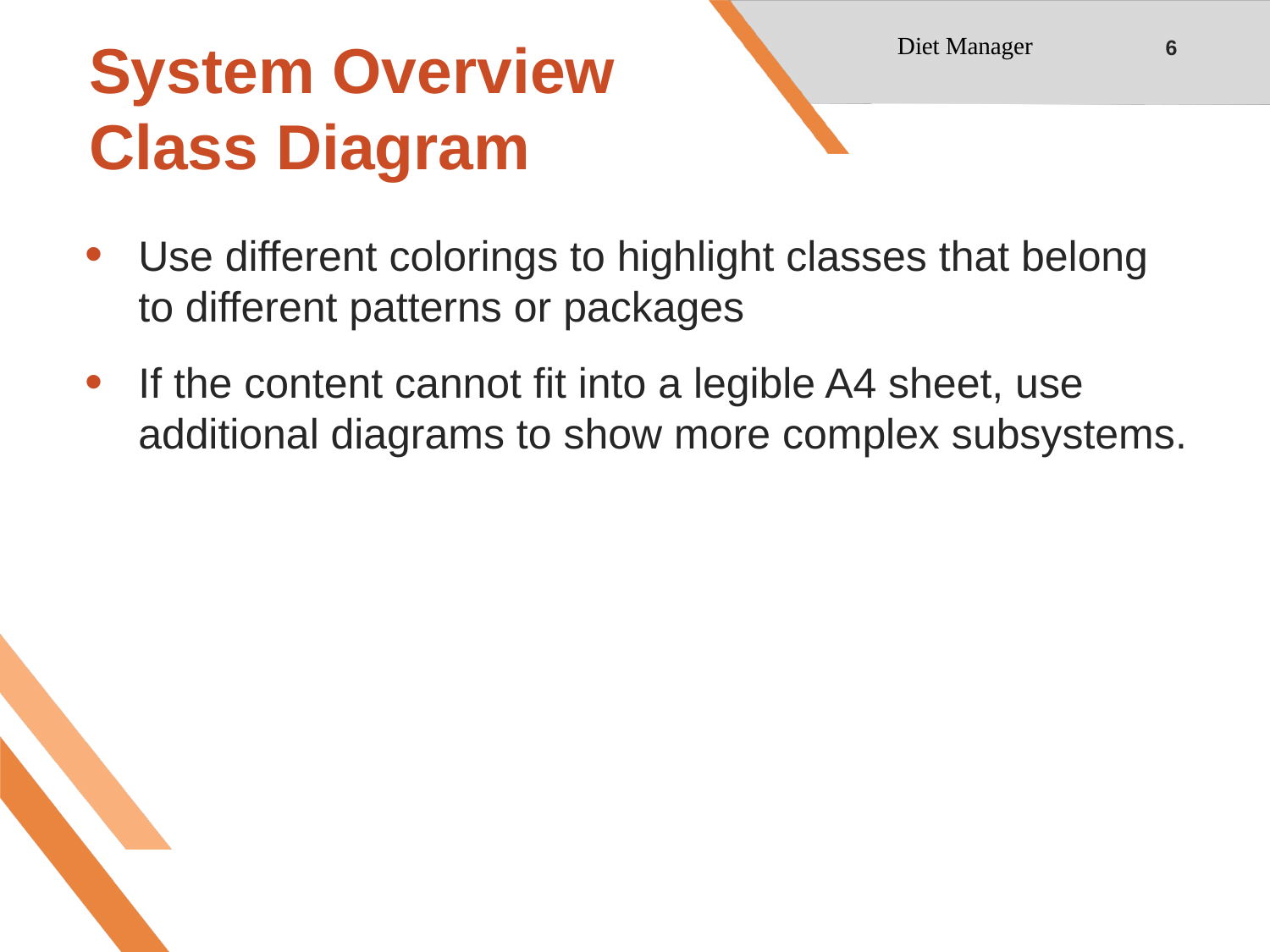

Diet Manager
6
# System Overview Class Diagram
Use different colorings to highlight classes that belong to different patterns or packages
If the content cannot fit into a legible A4 sheet, use additional diagrams to show more complex subsystems.